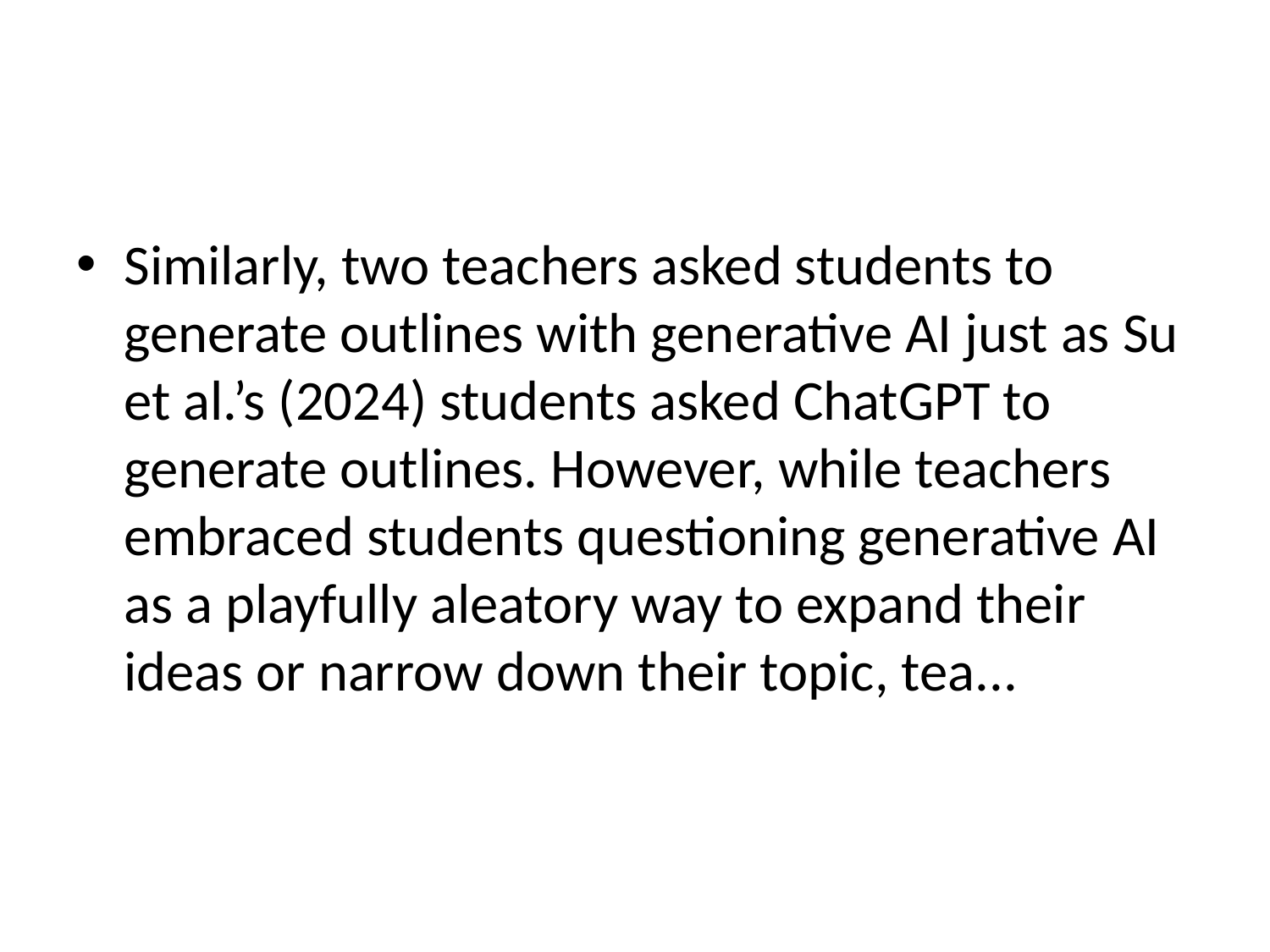

#
Similarly, two teachers asked students to generate outlines with generative AI just as Su et al.’s (2024) students asked ChatGPT to generate outlines. However, while teachers embraced students questioning generative AI as a playfully aleatory way to expand their ideas or narrow down their topic, tea...